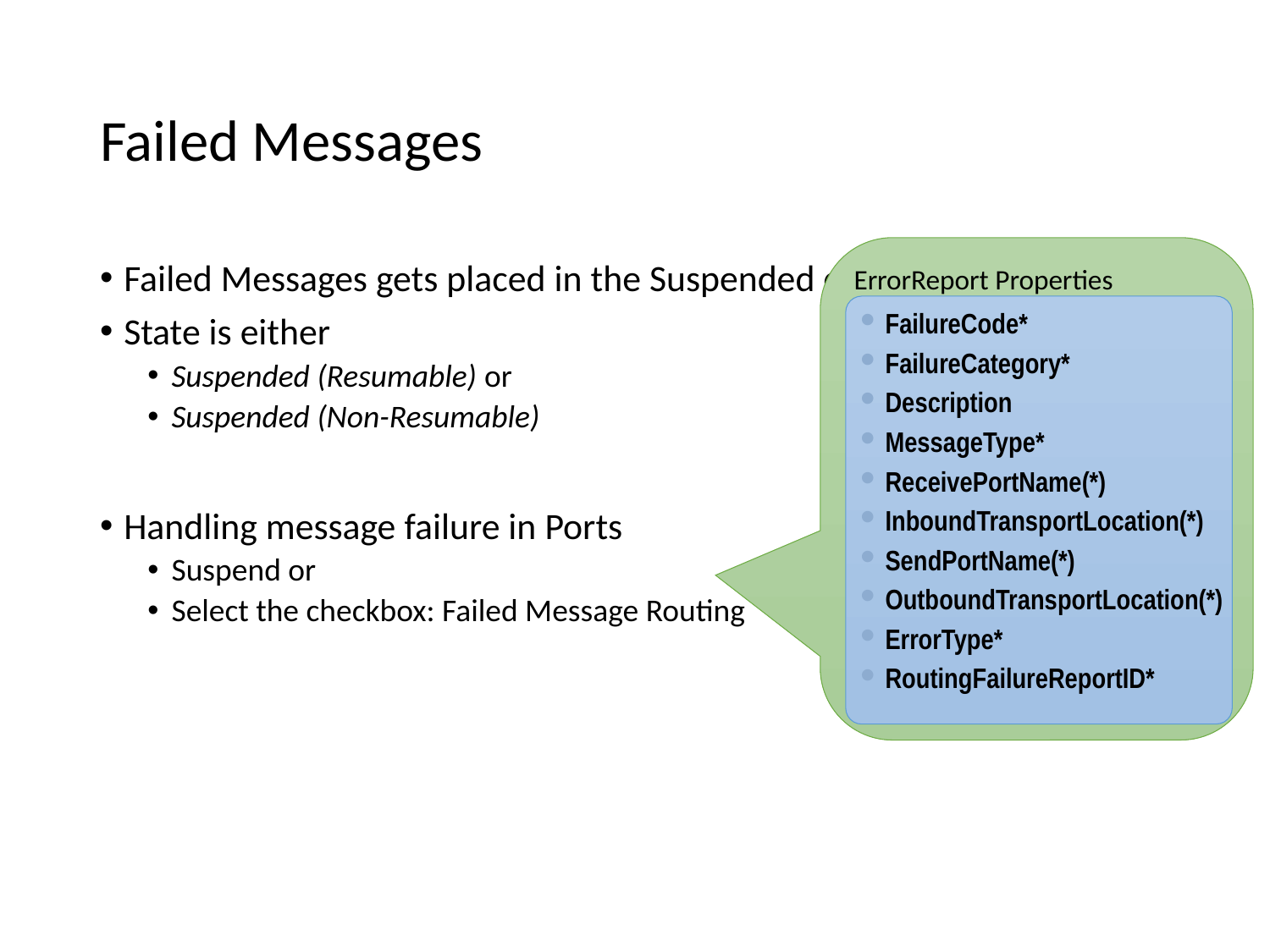

# Failed Messages
ErrorReport Properties

Failed Messages gets placed in the Suspended queue
State is either
Suspended (Resumable) or
Suspended (Non-Resumable)

Handling message failure in Ports
Suspend or
Select the checkbox: Failed Message Routing
FailureCode*
FailureCategory*
Description
MessageType*
ReceivePortName(*)
InboundTransportLocation(*)
SendPortName(*)
OutboundTransportLocation(*)
ErrorType*
RoutingFailureReportID*